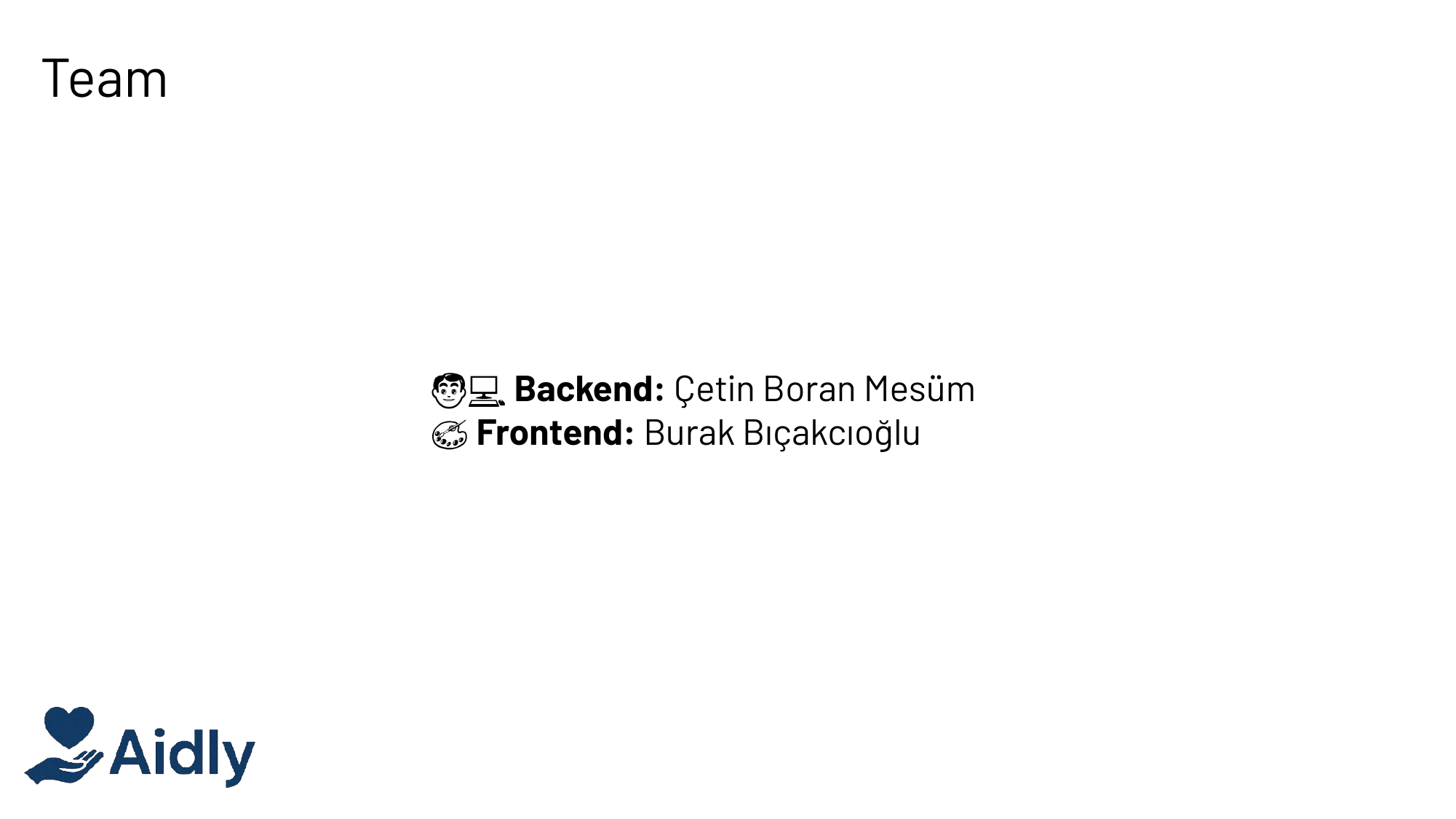

Team
👨‍💻 Backend: Çetin Boran Mesüm
🎨 Frontend: Burak Bıçakcıoğlu